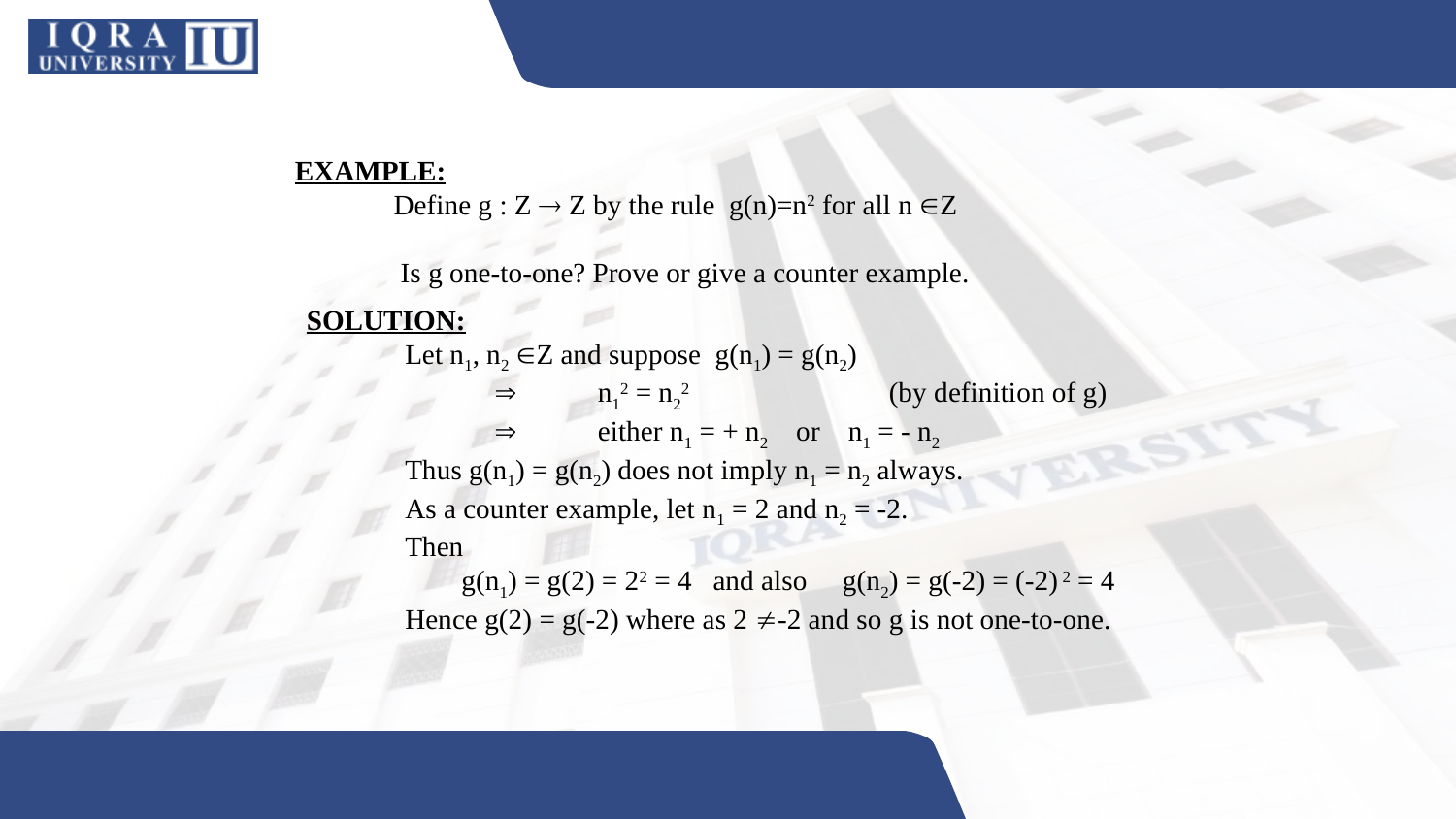

EXAMPLE:
              Define g : Z → Z by the rule  g(n)=n2 for all n ∈Z
               Is g one-to-one? Prove or give a counter example.
SOLUTION:
              Let n1, n2 ∈Z and suppose  g(n1) = g(n2)
	      ⇒	n12 = n22		(by definition of g)
	      ⇒	either n1 = + n2    or    n1 = - n2
              Thus g(n1) = g(n2) does not imply n1 = n2 always.
              As a counter example, let n1 = 2 and n2 = -2.
              Then
                      g(n1) = g(2) = 22 = 4   and also     g(n2) = g(-2) = (-2) 2 = 4
              Hence g(2) = g(-2) where as 2 ≠-2 and so g is not one-to-one.